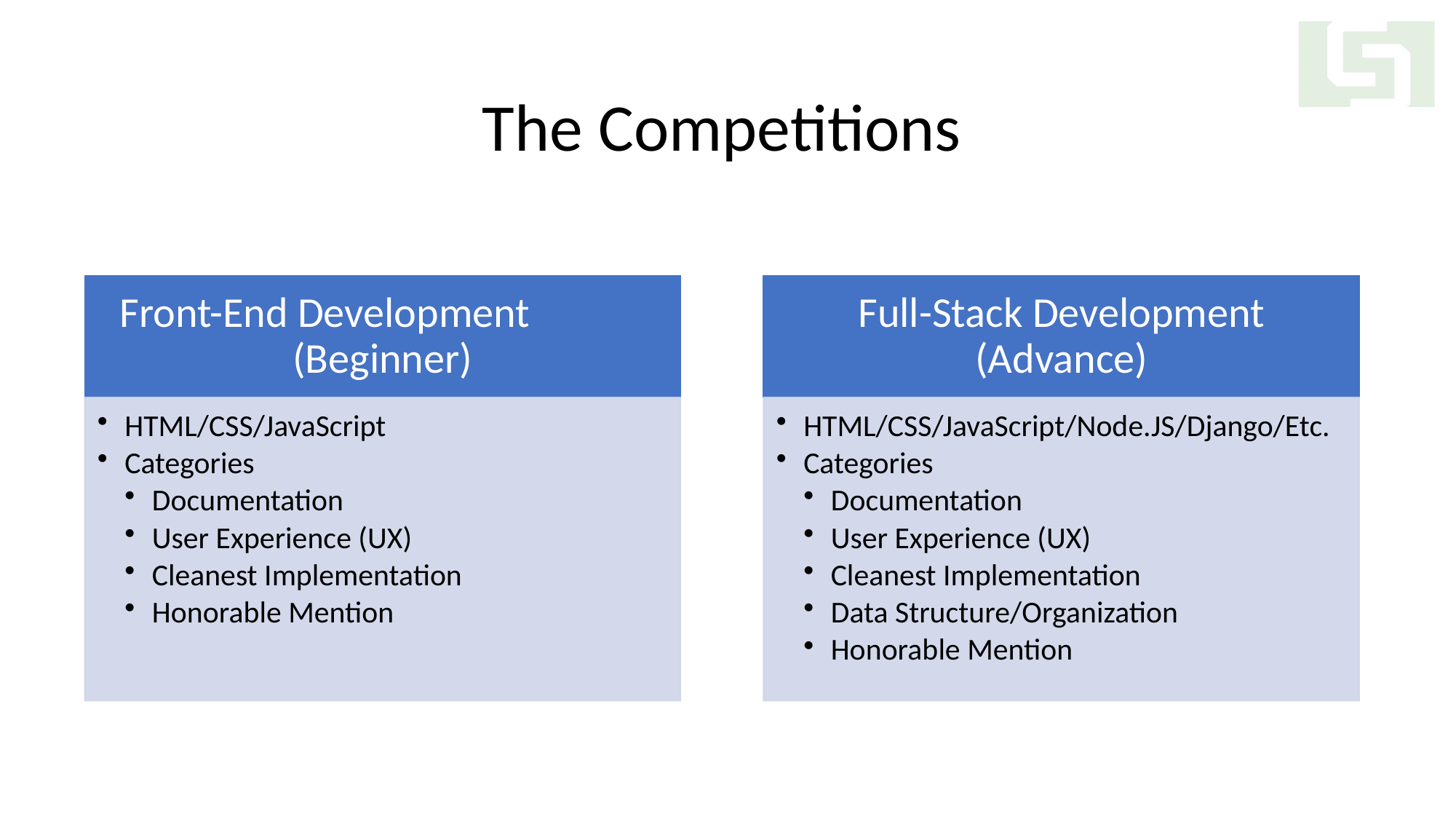

# The Competitions
Front-End Development             (Beginner)
HTML/CSS/JavaScript
Categories
Documentation
User Experience (UX)
Cleanest Implementation
Honorable Mention
Full-Stack Development (Advance)
HTML/CSS/JavaScript/Node.JS/Django/Etc.
Categories
Documentation
User Experience (UX)
Cleanest Implementation
Data Structure/Organization
Honorable Mention